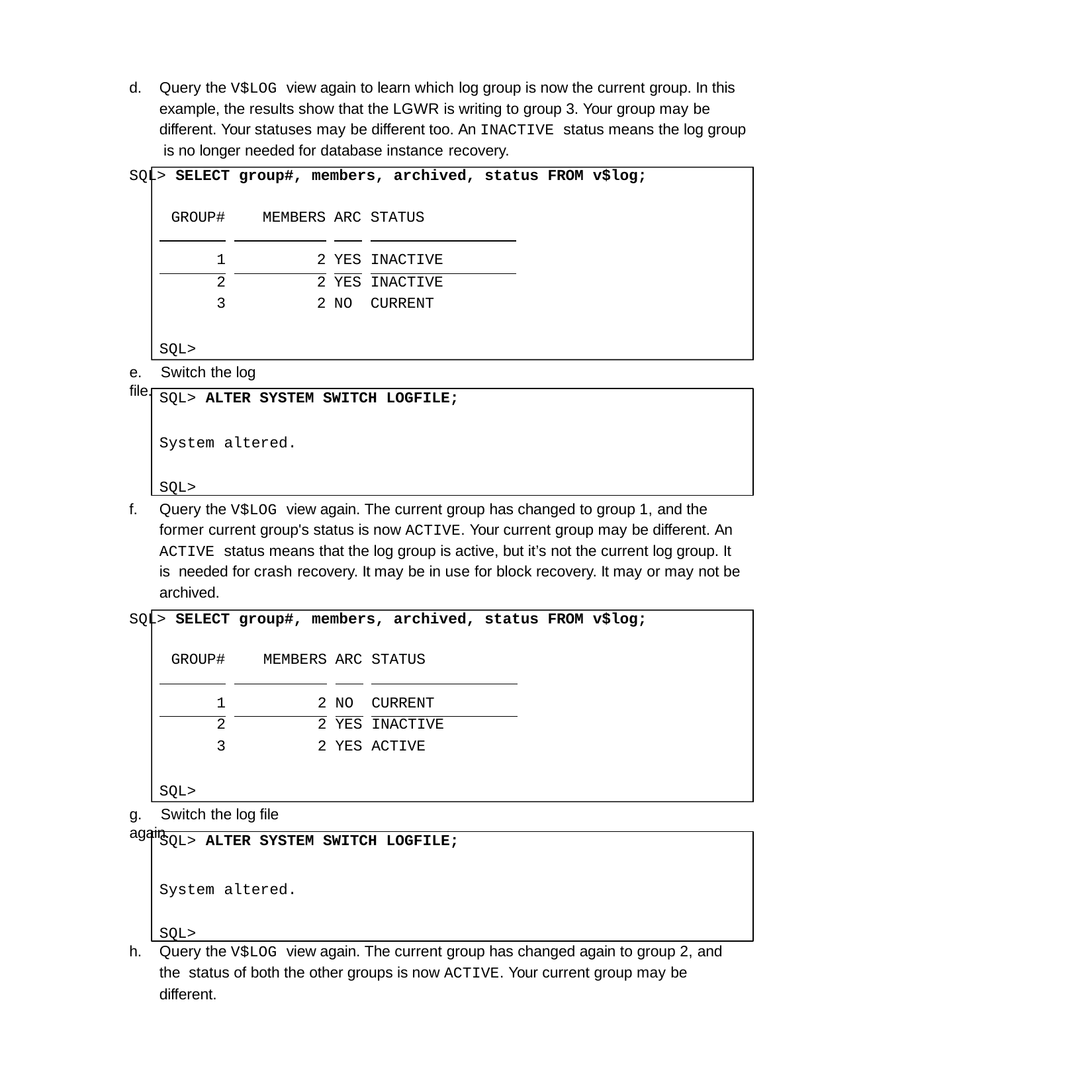

d.	Query the V$LOG view again to learn which log group is now the current group. In this  example, the results show that the LGWR is writing to group 3. Your group may be  different. Your statuses may be different too. An INACTIVE status means the log group  is no longer needed for database instance recovery.
SQL> SELECT group#, members, archived, status FROM v$log;

| GROUP# |  | MEMBERS |  | ARC |  | STATUS |
| --- | --- | --- | --- | --- | --- | --- |
| 1 |  | 2 |  | YES |  | INACTIVE |
| 2 |  | 2 |  | YES |  | INACTIVE |
| 3 |  | 2 |  | NO |  | CURRENT |
SQL>
e.	Switch the log file.
SQL> ALTER SYSTEM SWITCH LOGFILE;

System altered.

SQL>
f.	Query the V$LOG view again. The current group has changed to group 1, and the  former current group's status is now ACTIVE. Your current group may be different. An  ACTIVE status means that the log group is active, but it’s not the current log group. It is  needed for crash recovery. It may be in use for block recovery. It may or may not be  archived.
SQL> SELECT group#, members, archived, status FROM v$log;

| GROUP# |  | MEMBERS |  | ARC |  | STATUS |
| --- | --- | --- | --- | --- | --- | --- |
| 1 |  | 2 |  | NO |  | CURRENT |
| 2 |  | 2 |  | YES |  | INACTIVE |
| 3 |  | 2 |  | YES |  | ACTIVE |
SQL>
g.	Switch the log file again.
SQL> ALTER SYSTEM SWITCH LOGFILE;
System altered.
SQL>
h.	Query the V$LOG view again. The current group has changed again to group 2, and the  status of both the other groups is now ACTIVE. Your current group may be different.